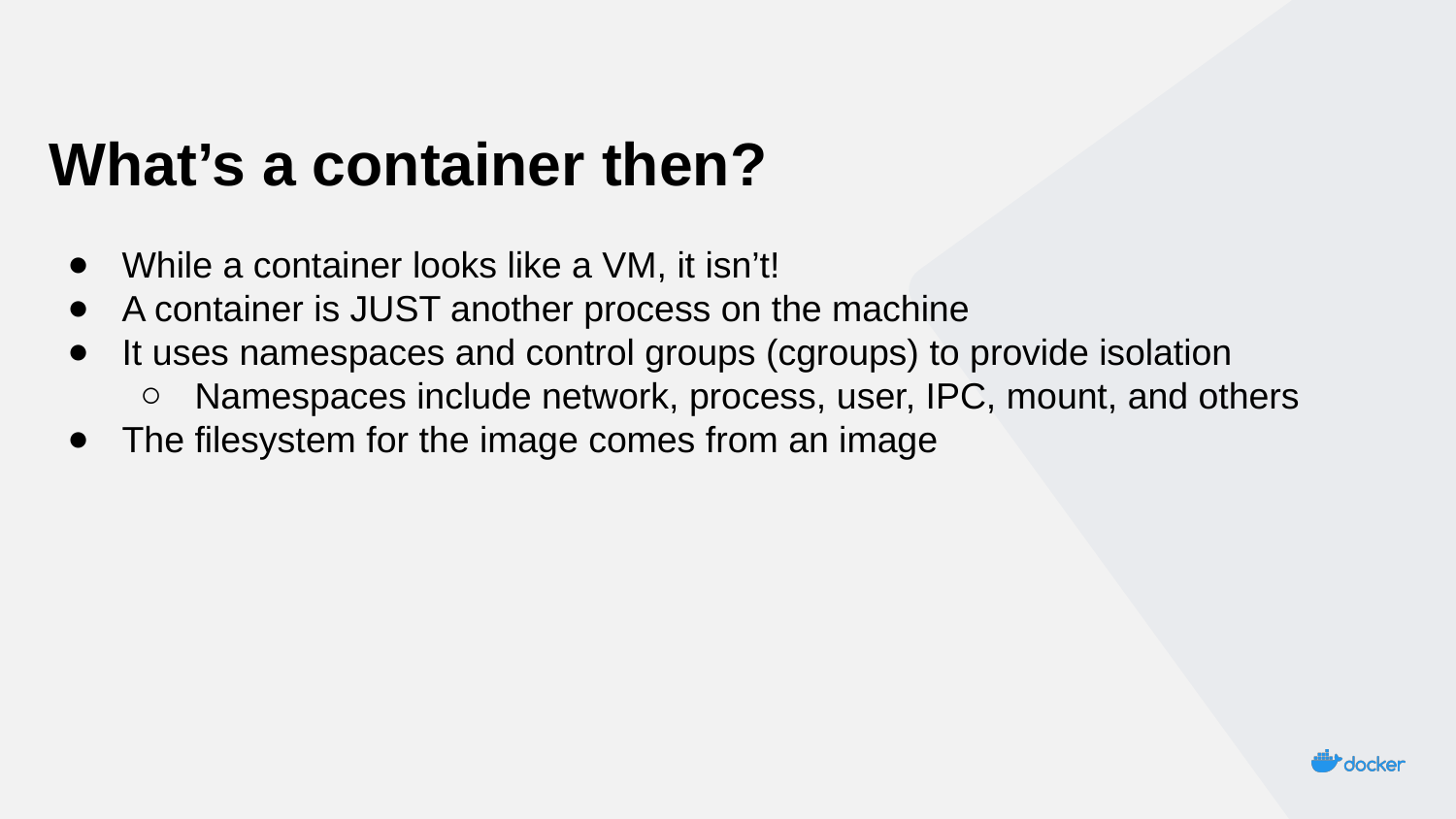

What’s a container then?

While a container looks like a VM, it isn’t!
A container is JUST another process on the machine
It uses namespaces and control groups (cgroups) to provide isolation
Namespaces include network, process, user, IPC, mount, and others
The filesystem for the image comes from an image